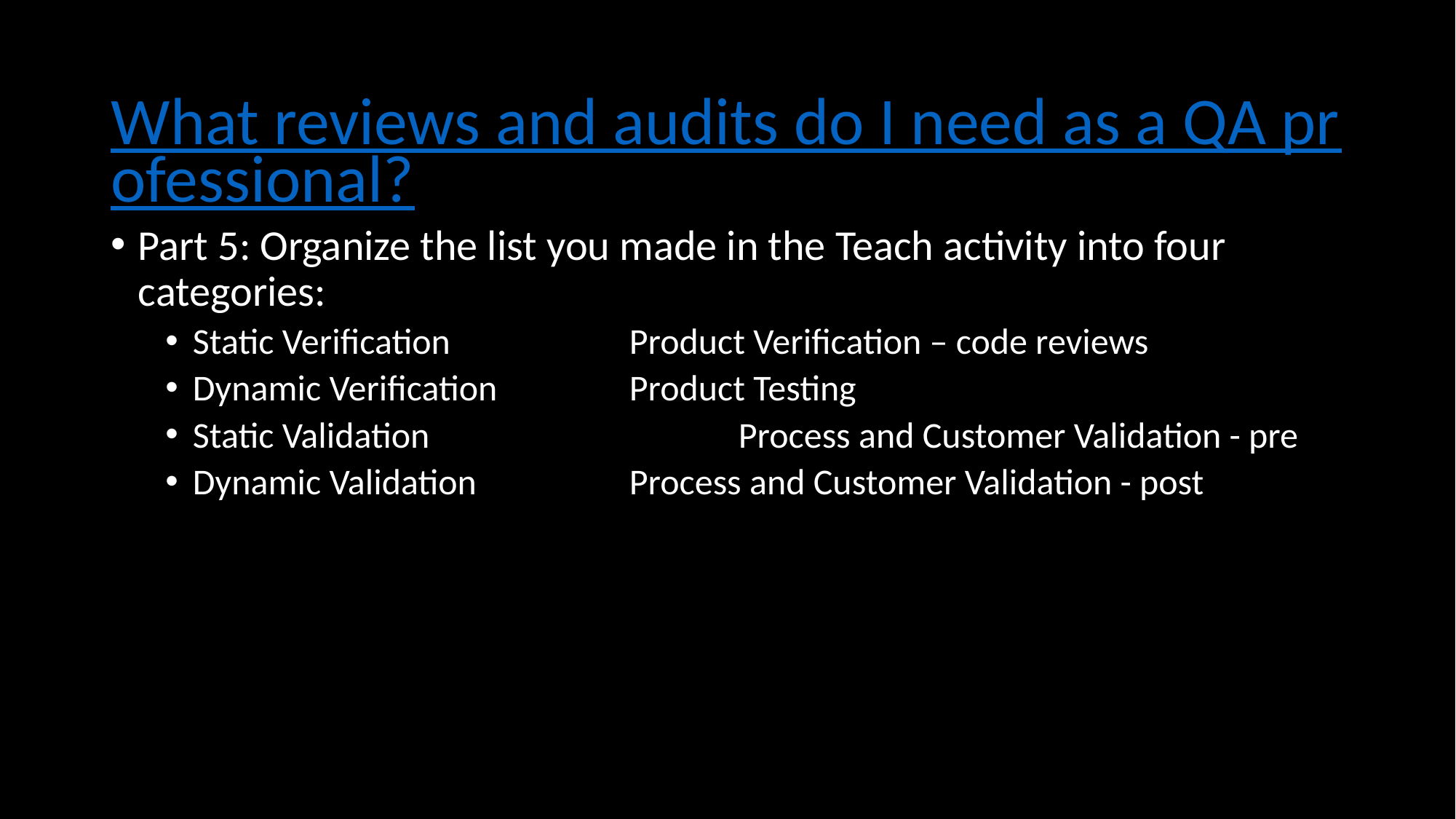

# What reviews and audits do I need as a QA professional?
Part 5: Organize the list you made in the Teach activity into four categories:
Static Verification 		Product Verification – code reviews
Dynamic Verification 		Product Testing
Static Validation 			Process and Customer Validation - pre
Dynamic Validation 		Process and Customer Validation - post